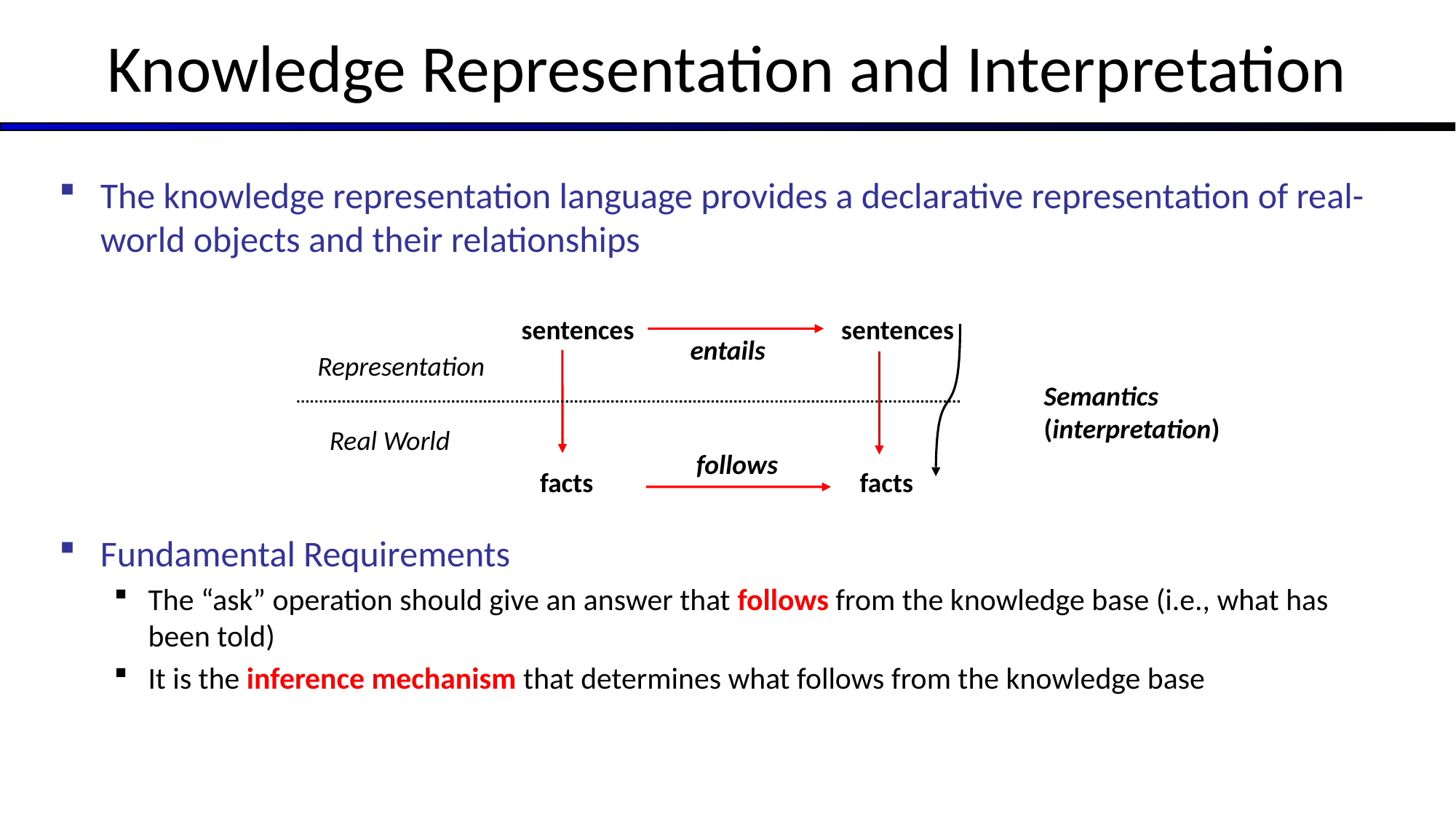

# Knowledge Representation and Interpretation
The knowledge representation language provides a declarative representation of real-world objects and their relationships

Fundamental Requirements
The “ask” operation should give an answer that follows from the knowledge base (i.e., what has been told)
It is the inference mechanism that determines what follows from the knowledge base
sentences
sentences
entails

Representation

Semantics
(interpretation)

Real World
follows
facts
facts